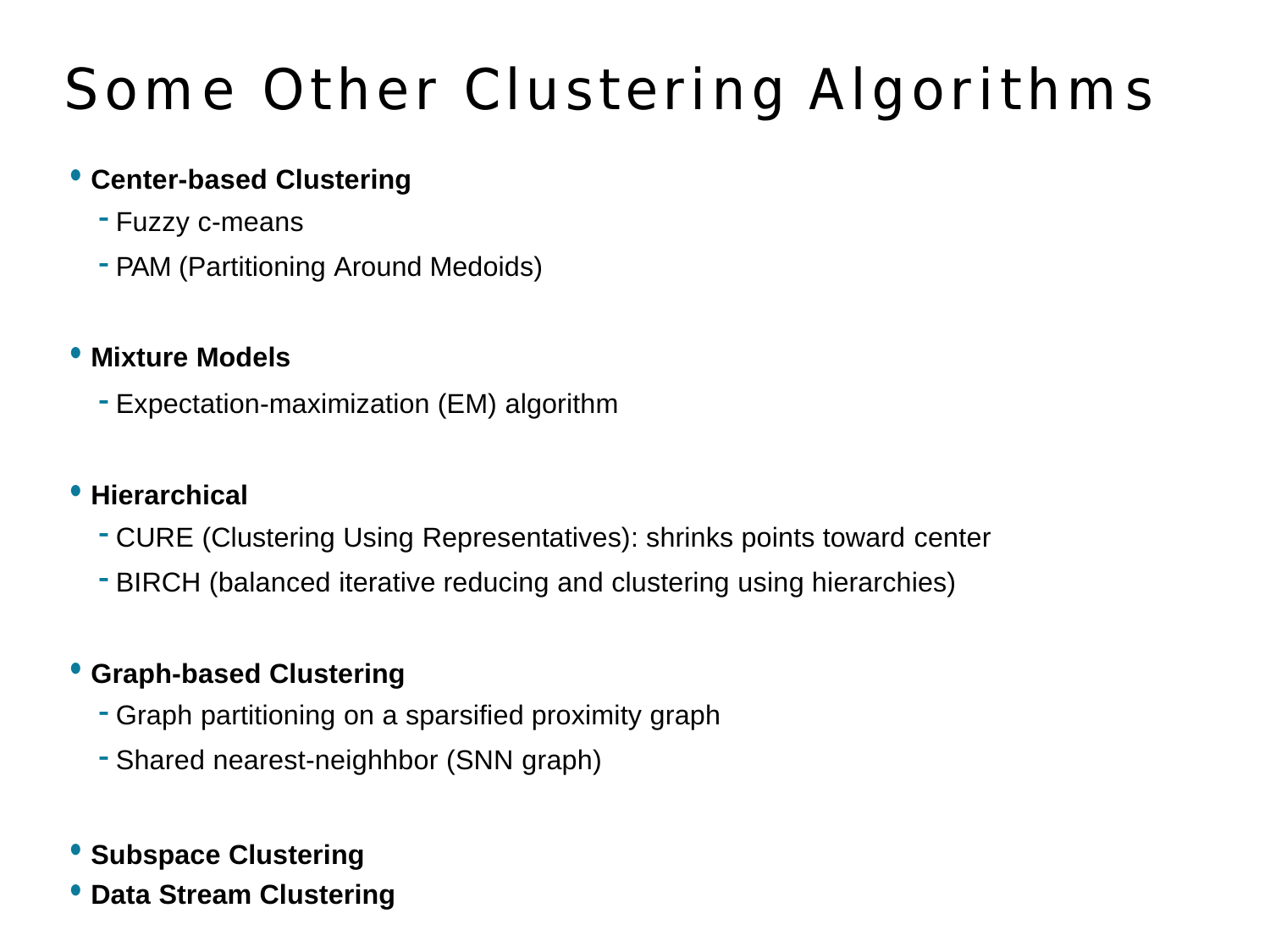

# Some Other Clustering Algorithms
Center-based Clustering
Fuzzy c-means
PAM (Partitioning Around Medoids)

Mixture Models
Expectation-maximization (EM) algorithm

Hierarchical
CURE (Clustering Using Representatives): shrinks points toward center
BIRCH (balanced iterative reducing and clustering using hierarchies)

Graph-based Clustering
Graph partitioning on a sparsified proximity graph
Shared nearest-neighhbor (SNN graph)

Subspace Clustering
Data Stream Clustering